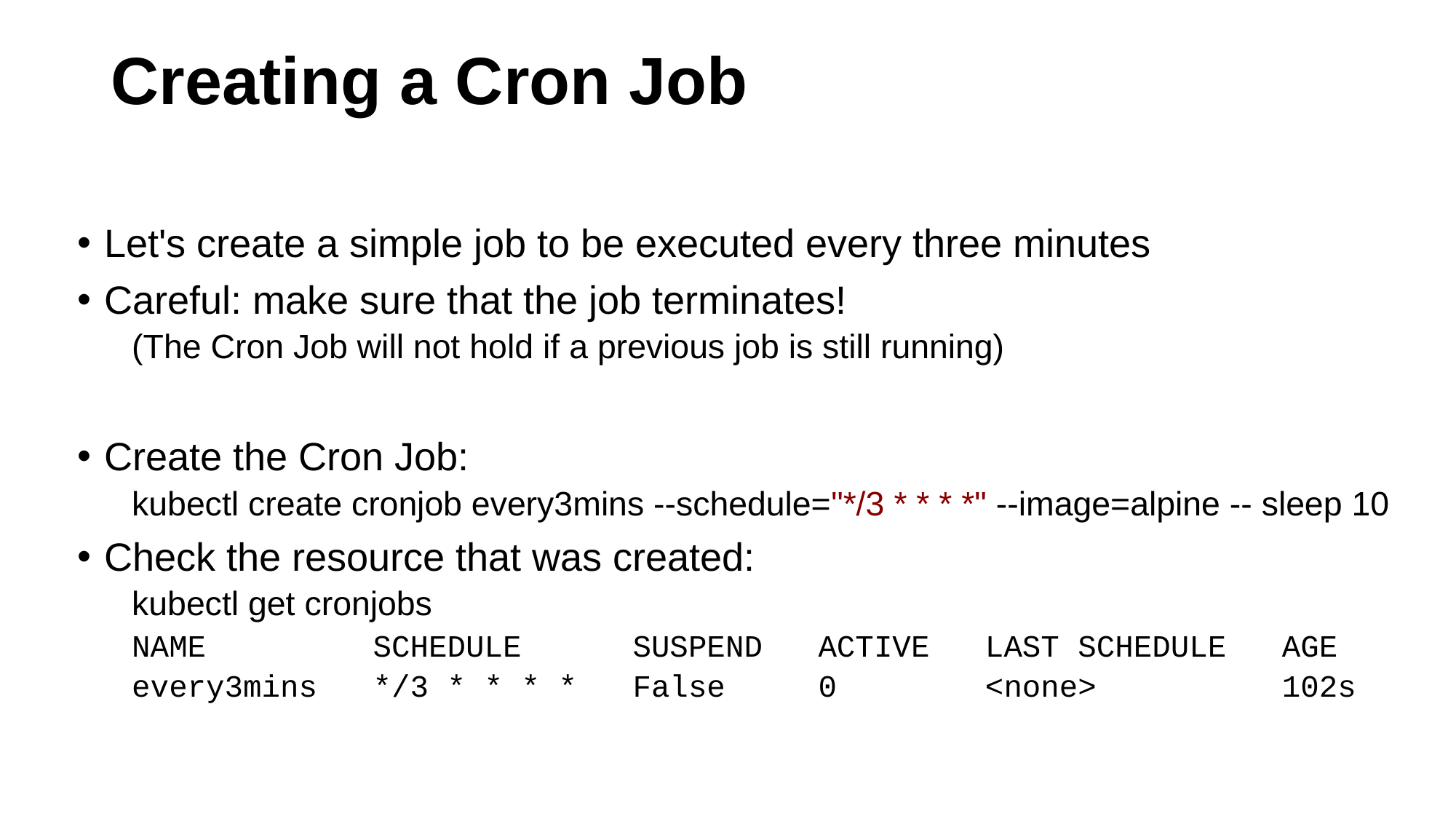

# Creating a Cron Job
Let's create a simple job to be executed every three minutes
Careful: make sure that the job terminates!
(The Cron Job will not hold if a previous job is still running)

Create the Cron Job:
kubectl create cronjob every3mins --schedule="*/3 * * * *" --image=alpine -- sleep 10
Check the resource that was created:
kubectl get cronjobs
NAME         SCHEDULE      SUSPEND   ACTIVE   LAST SCHEDULE   AGE
every3mins   */3 * * * *   False     0        <none>          102s